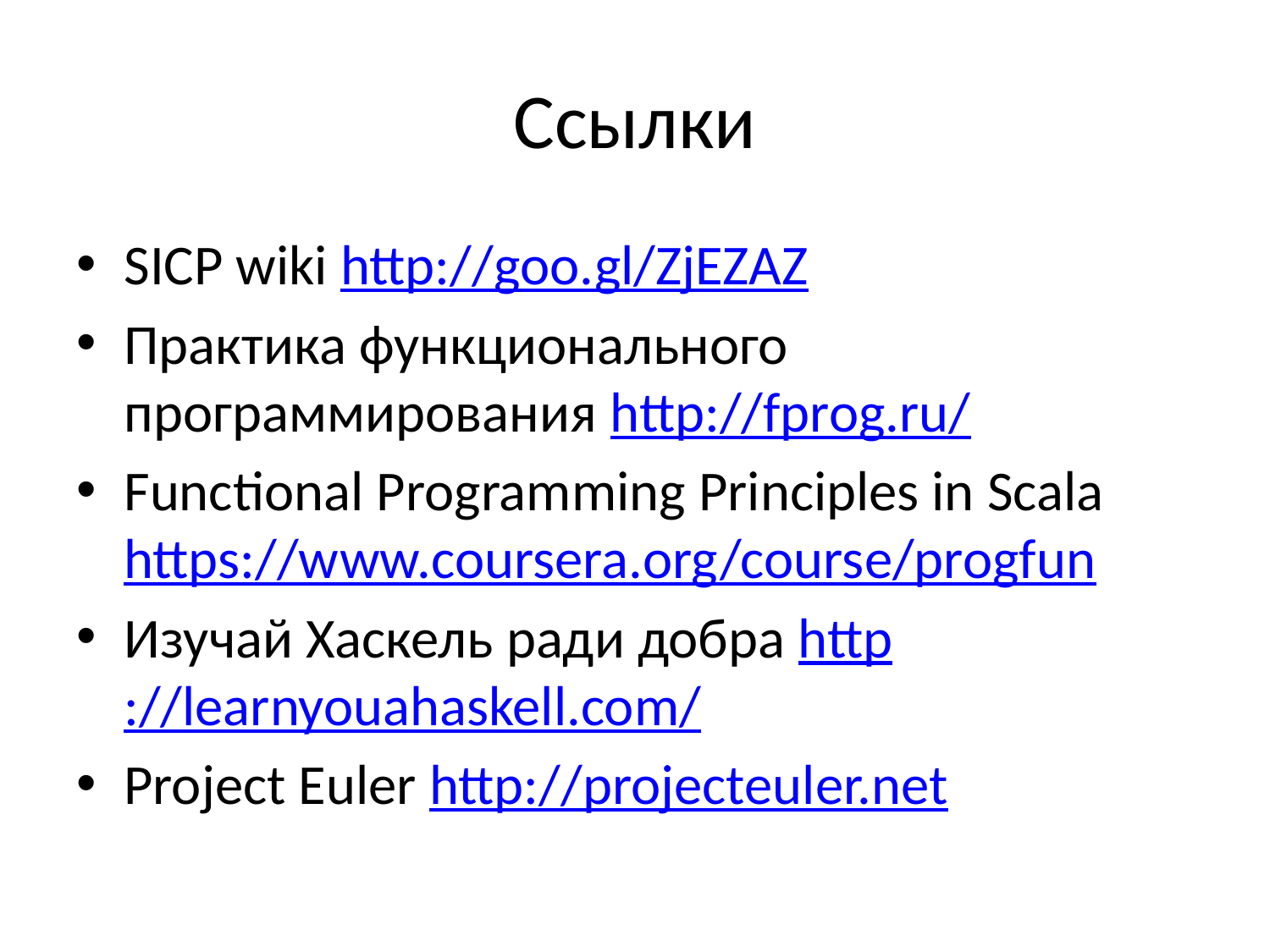

# Ссылки
SICP wiki http://goo.gl/ZjEZAZ
Практика функционального программирования http://fprog.ru/
Functional Programming Principles in Scala https://www.coursera.org/course/progfun
Изучай Хаскель ради добра http://learnyouahaskell.com/
Project Euler http://projecteuler.net